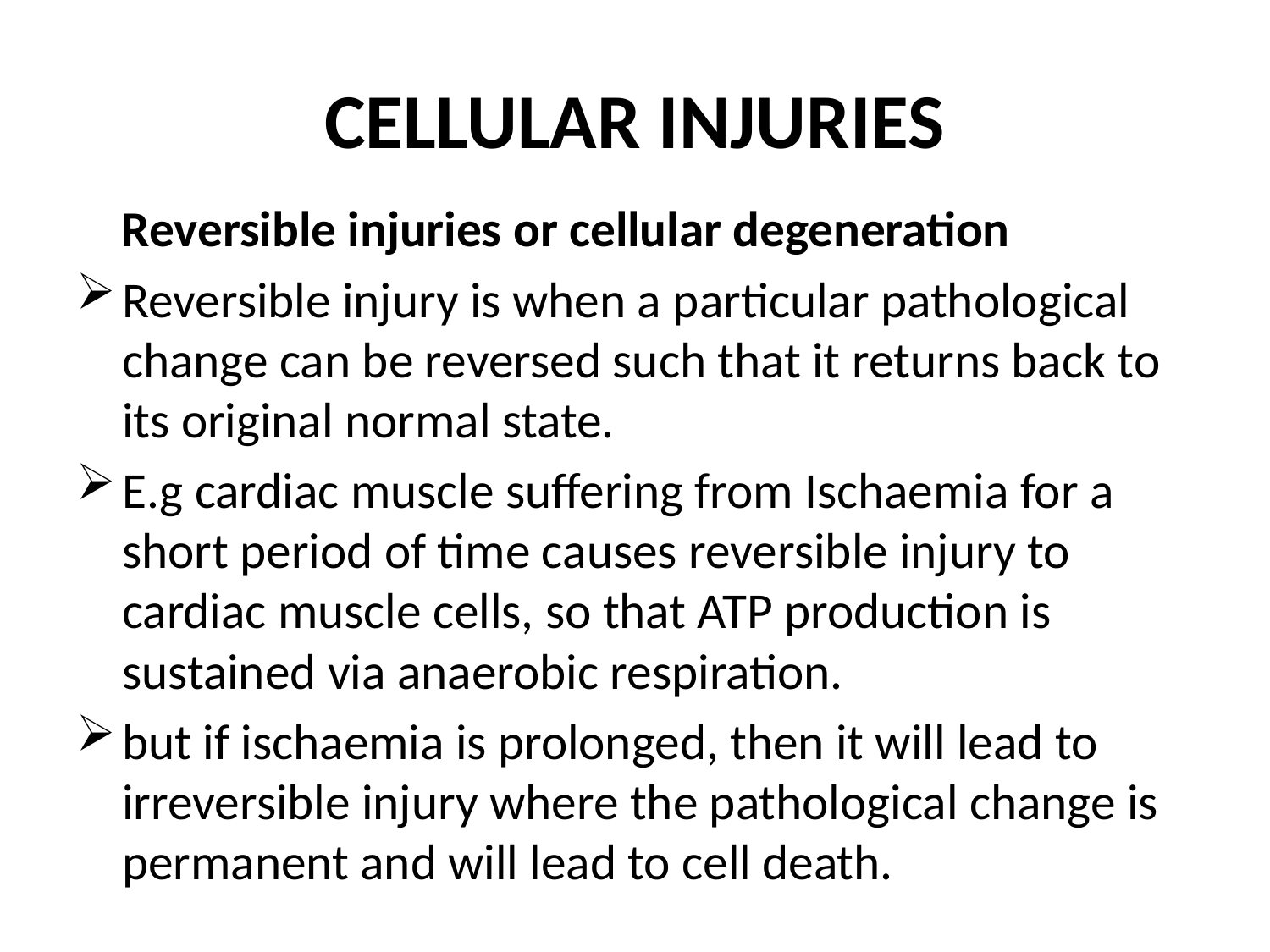

# CELLULAR INJURIES
    Reversible injuries or cellular degeneration
Reversible injury is when a particular pathological change can be reversed such that it returns back to its original normal state.
E.g cardiac muscle suffering from Ischaemia for a short period of time causes reversible injury to cardiac muscle cells, so that ATP production is sustained via anaerobic respiration.
but if ischaemia is prolonged, then it will lead to irreversible injury where the pathological change is permanent and will lead to cell death.